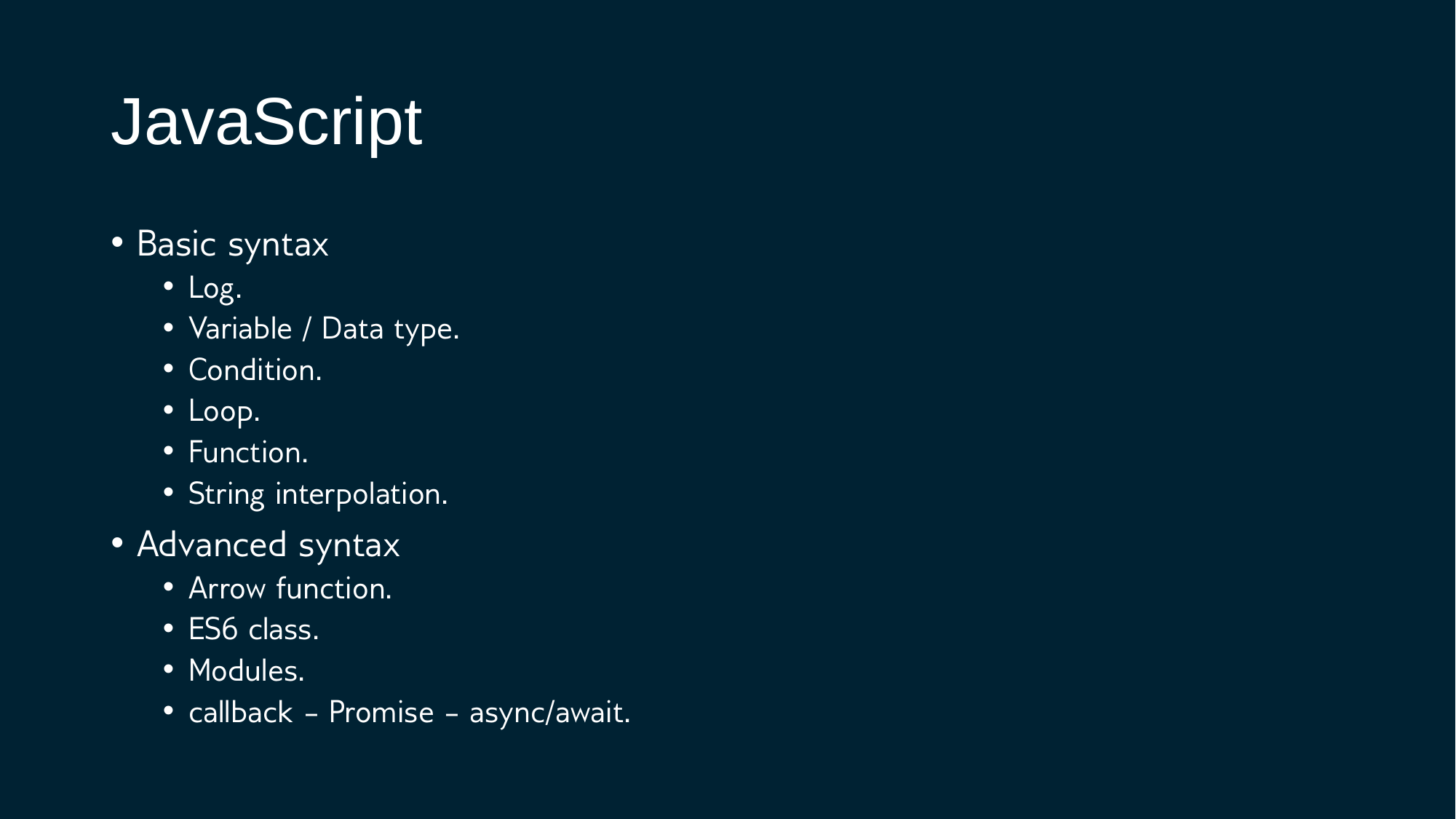

# JavaScript
Basic syntax
Log.
Variable / Data type.
Condition.
Loop.
Function.
String interpolation.
Advanced syntax
Arrow function.
ES6 class.
Modules.
callback – Promise – async/await.